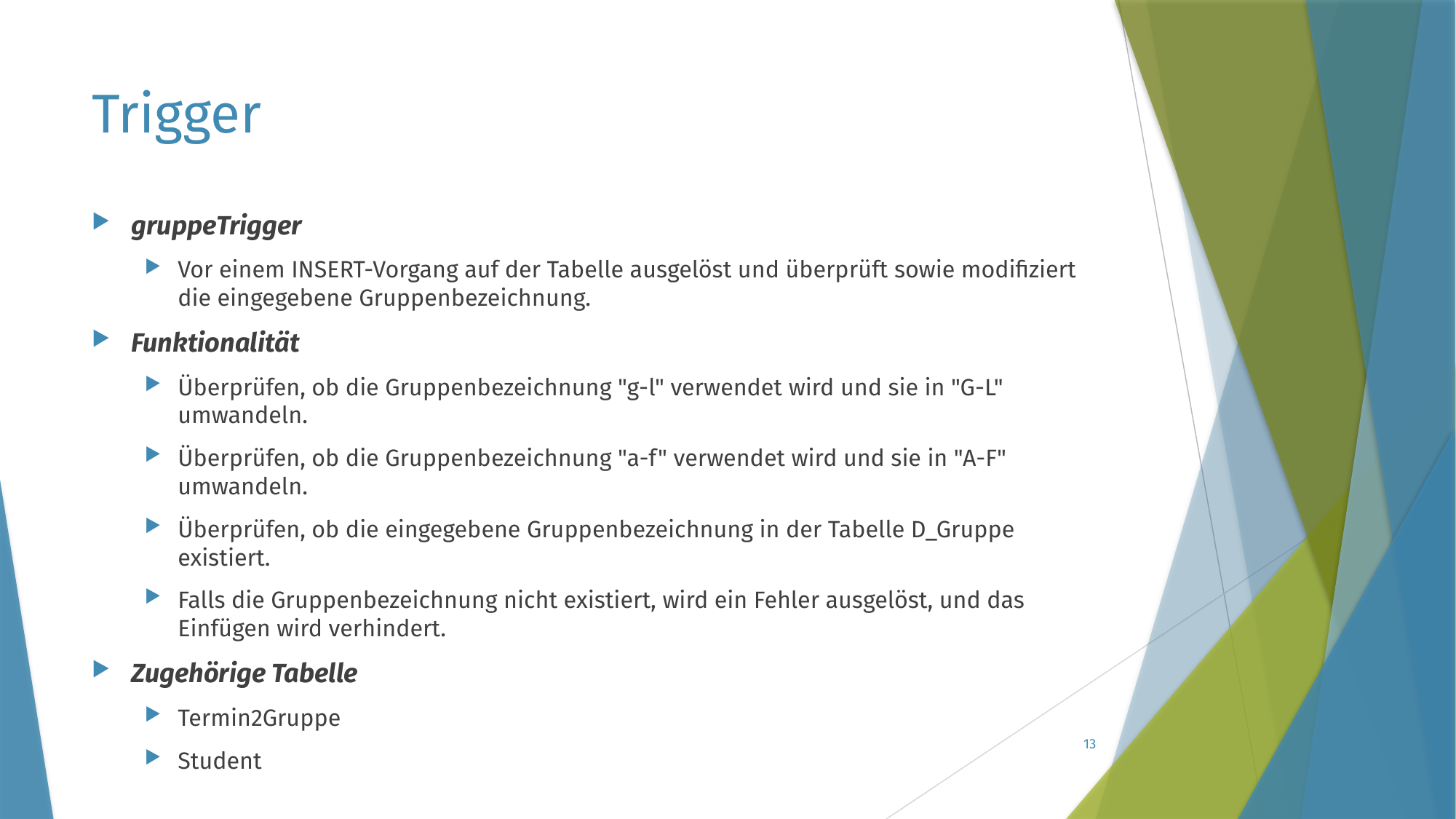

# Trigger
gruppeTrigger
Vor einem INSERT-Vorgang auf der Tabelle ausgelöst und überprüft sowie modifiziert die eingegebene Gruppenbezeichnung.
Funktionalität
Überprüfen, ob die Gruppenbezeichnung "g-l" verwendet wird und sie in "G-L" umwandeln.
Überprüfen, ob die Gruppenbezeichnung "a-f" verwendet wird und sie in "A-F" umwandeln.
Überprüfen, ob die eingegebene Gruppenbezeichnung in der Tabelle D_Gruppe existiert.
Falls die Gruppenbezeichnung nicht existiert, wird ein Fehler ausgelöst, und das Einfügen wird verhindert.
Zugehörige Tabelle
Termin2Gruppe
Student

13